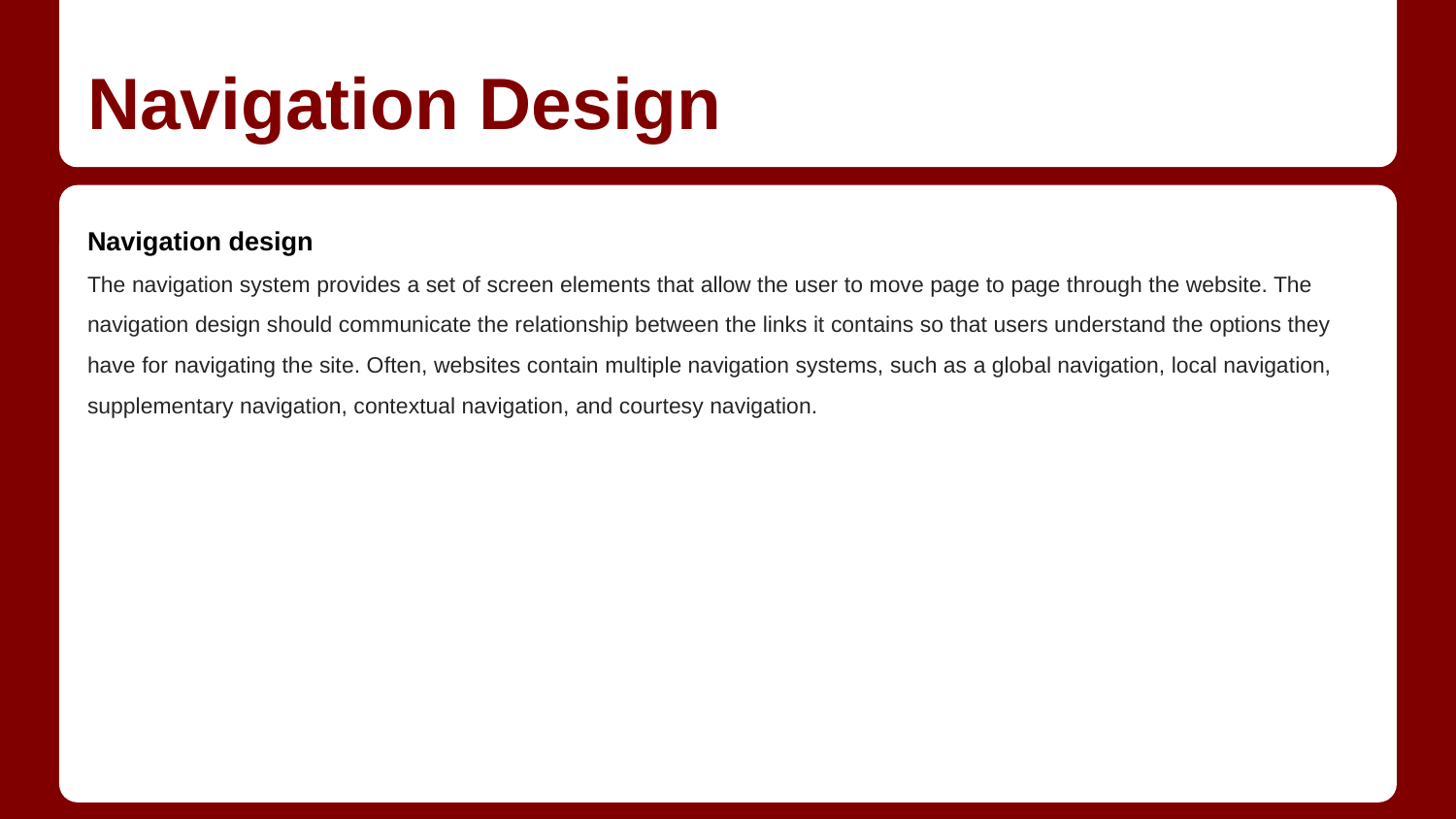

# Navigation Design
Navigation design
The navigation system provides a set of screen elements that allow the user to move page to page through the website. The navigation design should communicate the relationship between the links it contains so that users understand the options they have for navigating the site. Often, websites contain multiple navigation systems, such as a global navigation, local navigation, supplementary navigation, contextual navigation, and courtesy navigation.